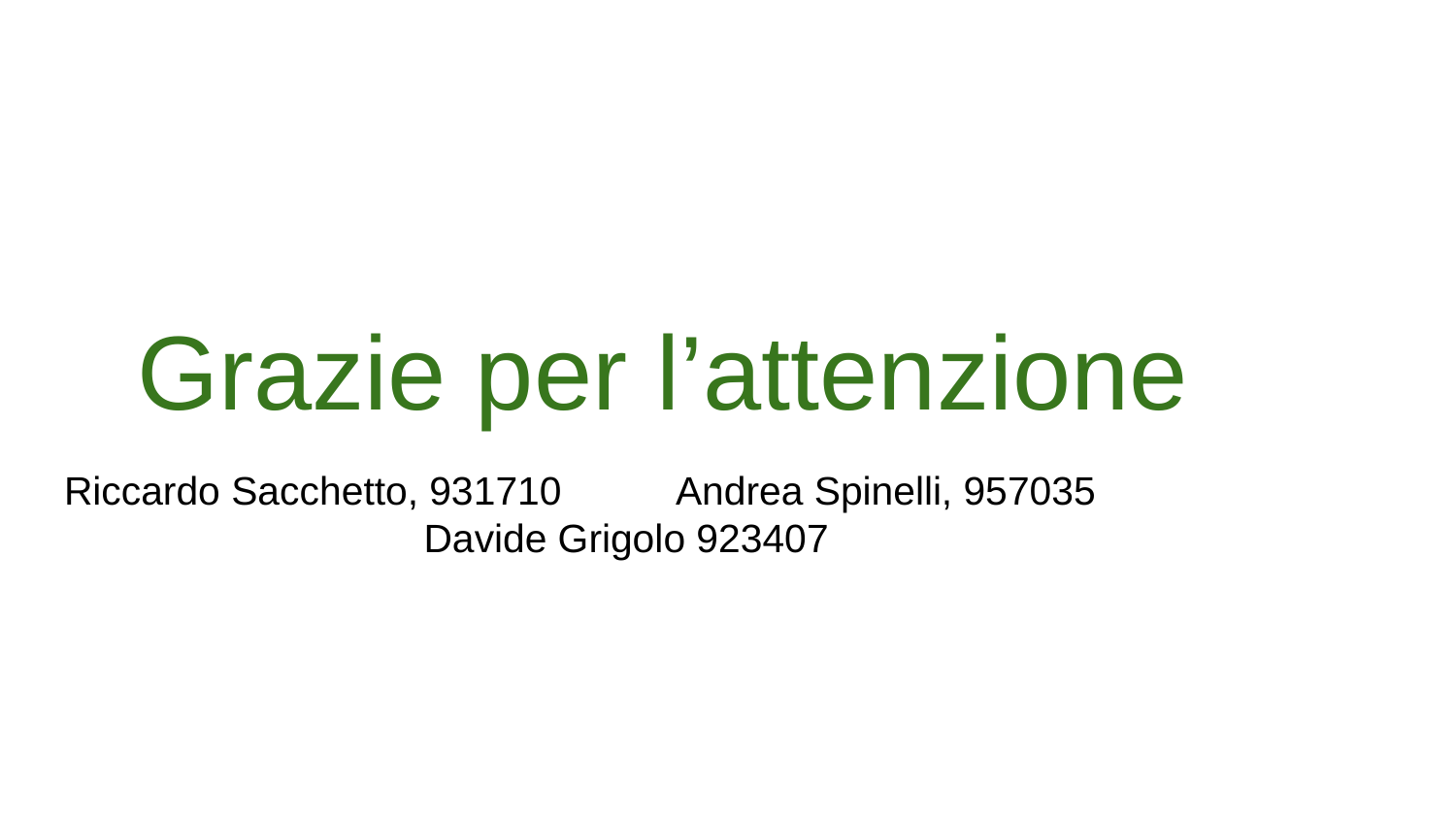

# Grazie per l’attenzione
Riccardo Sacchetto, 931710 		Andrea Spinelli, 957035
Davide Grigolo 923407